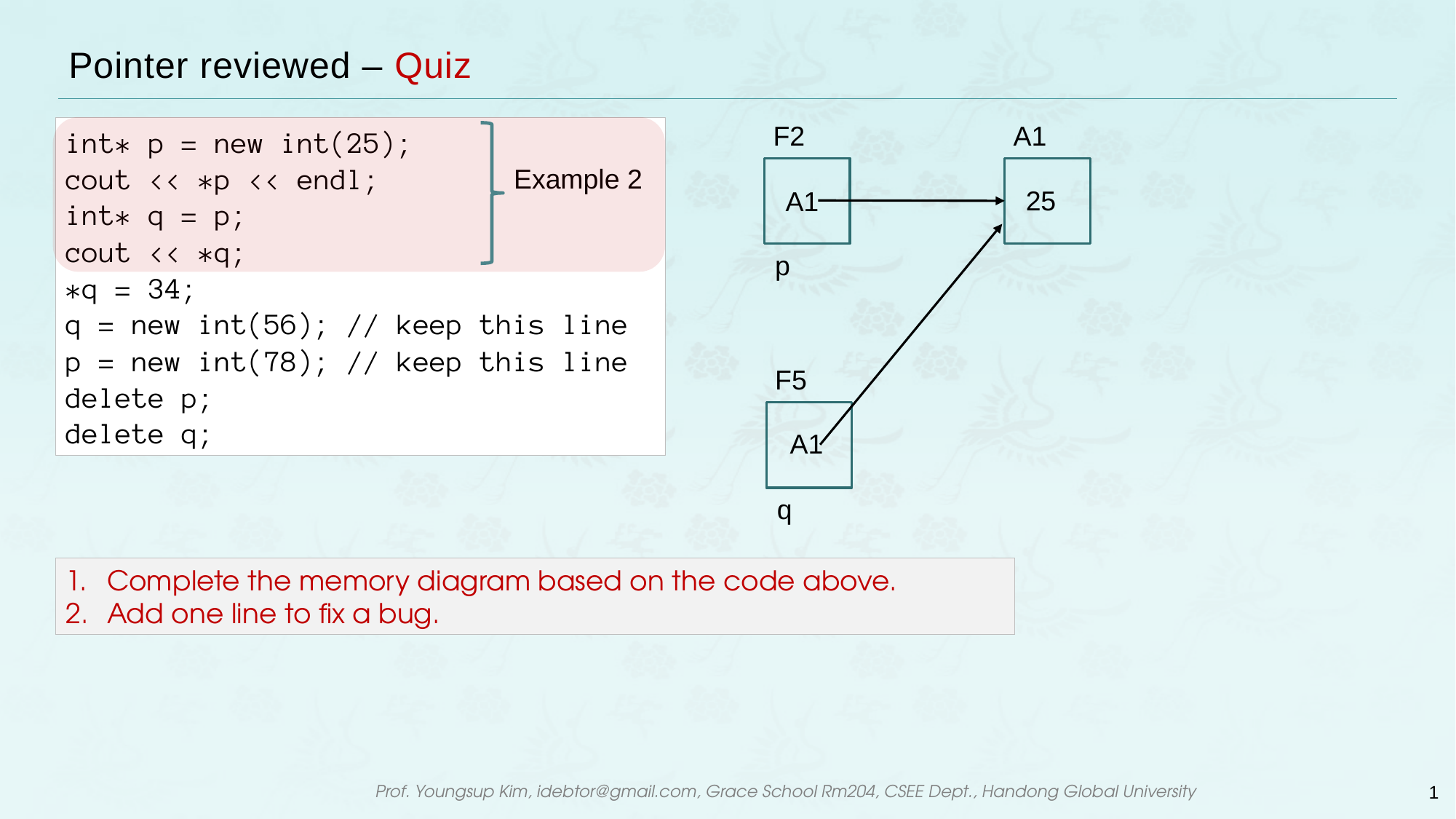

# Pointer reviewed – Quiz
F2

p
A1

int* p = new int(25);
cout << *p << endl;
int* q = p;
cout << *q;
*q = 34;
q = new int(56); // keep this line
p = new int(78); // keep this line
delete p;
delete q;

Example 2
25
A1
F5

q
A1
Complete the memory diagram based on the code above.
Add one line to fix a bug.
1